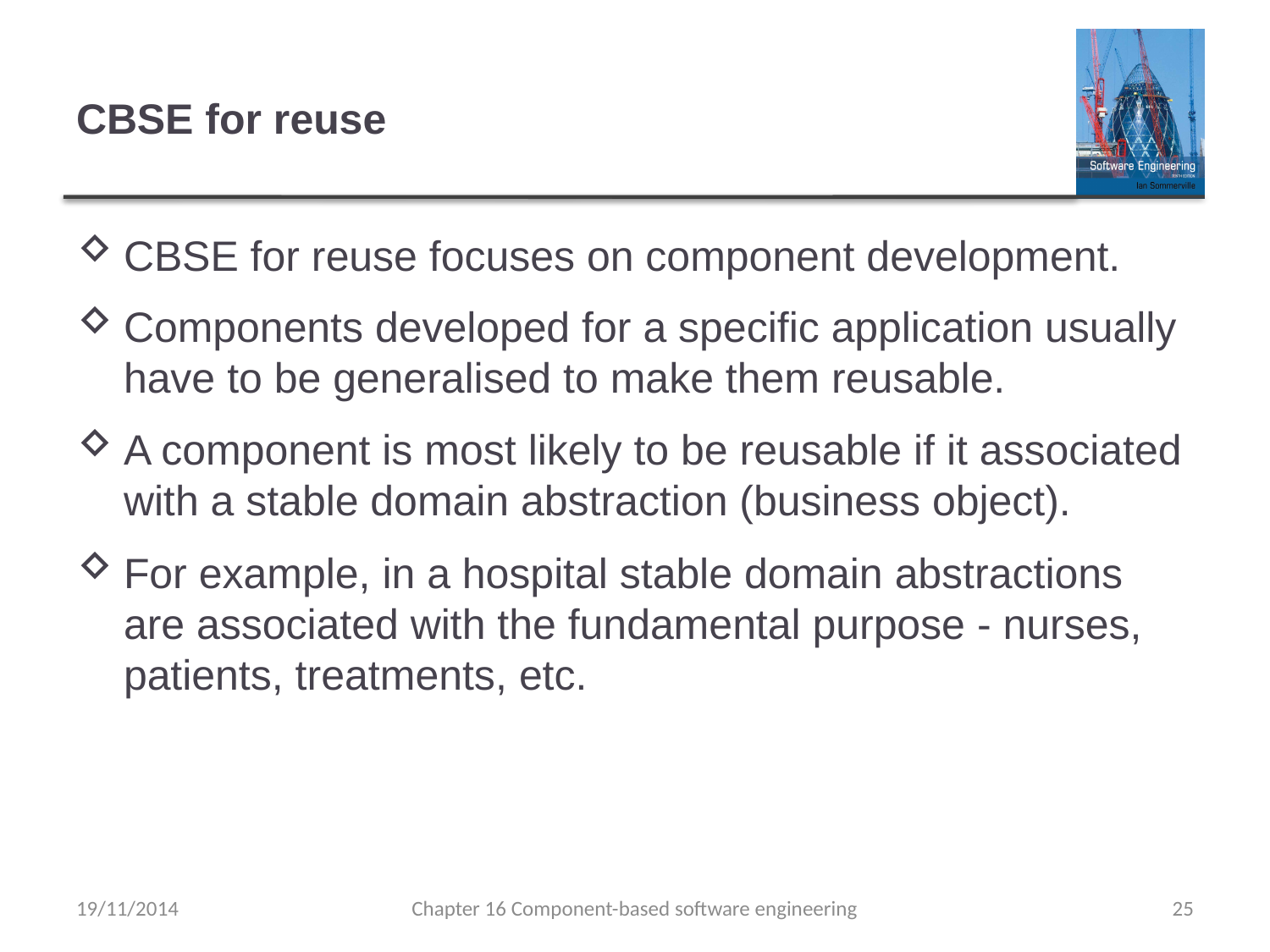

# CBSE for reuse
CBSE for reuse focuses on component development.
Components developed for a specific application usually have to be generalised to make them reusable.
A component is most likely to be reusable if it associated with a stable domain abstraction (business object).
For example, in a hospital stable domain abstractions are associated with the fundamental purpose - nurses, patients, treatments, etc.
19/11/2014
Chapter 16 Component-based software engineering
25